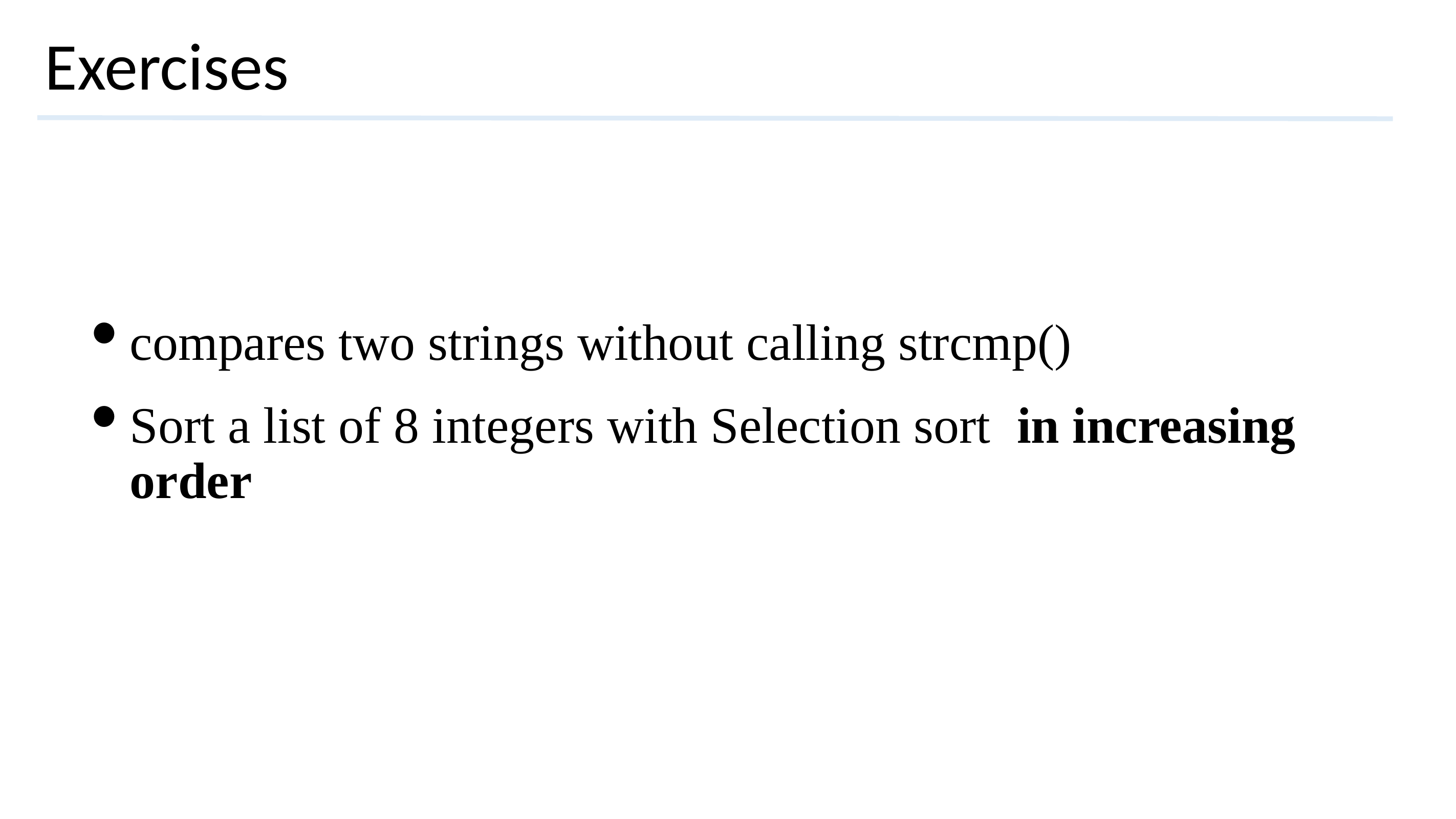

# Exercises
compares two strings without calling strcmp()
Sort a list of 8 integers with Selection sort  in increasing order